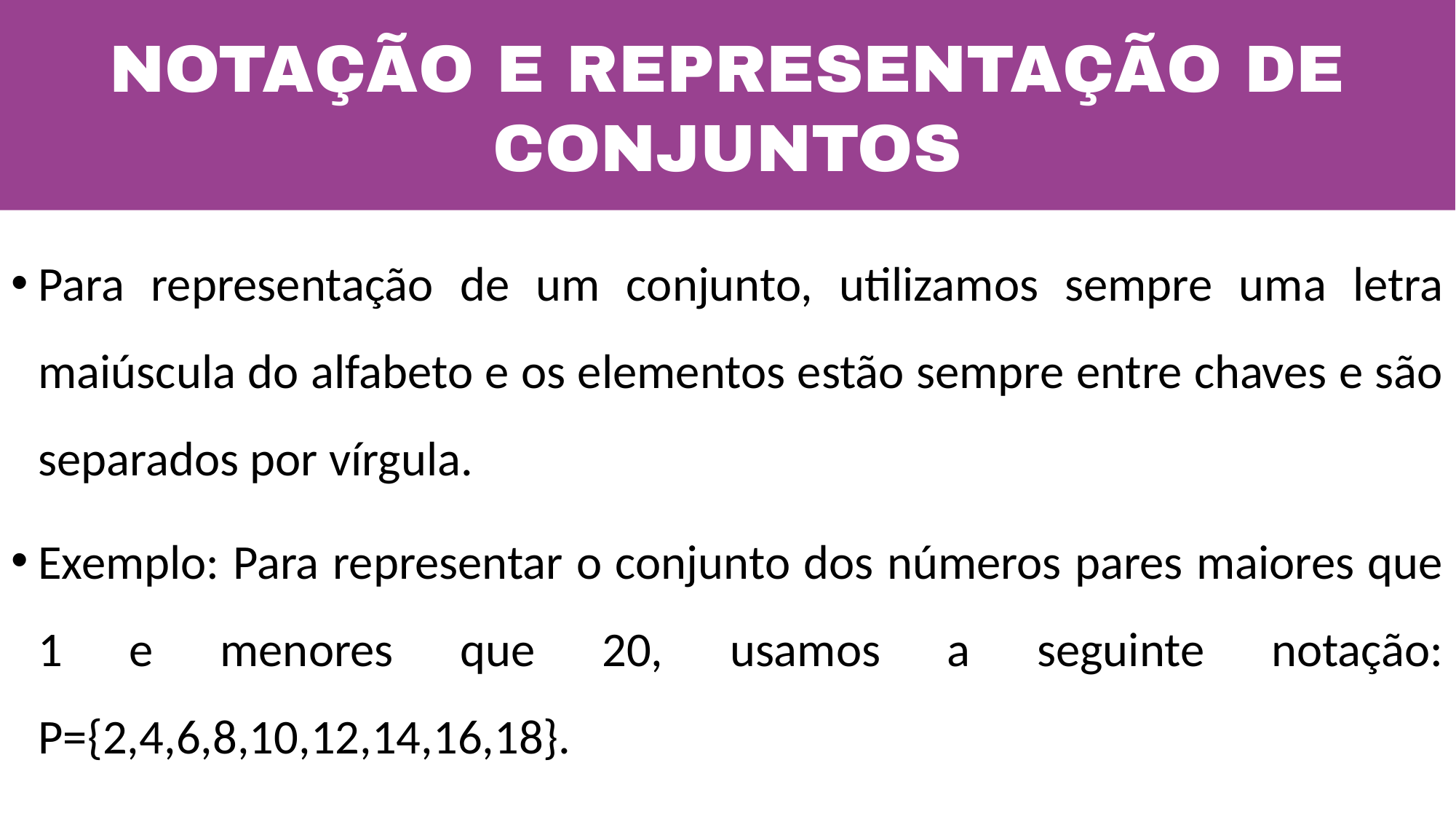

NOTAÇÃO E REPRESENTAÇÃO DE CONJUNTOS
#
Para representação de um conjunto, utilizamos sempre uma letra maiúscula do alfabeto e os elementos estão sempre entre chaves e são separados por vírgula.
Exemplo: Para representar o conjunto dos números pares maiores que 1 e menores que 20, usamos a seguinte notação: P={2,4,6,8,10,12,14,16,18}.